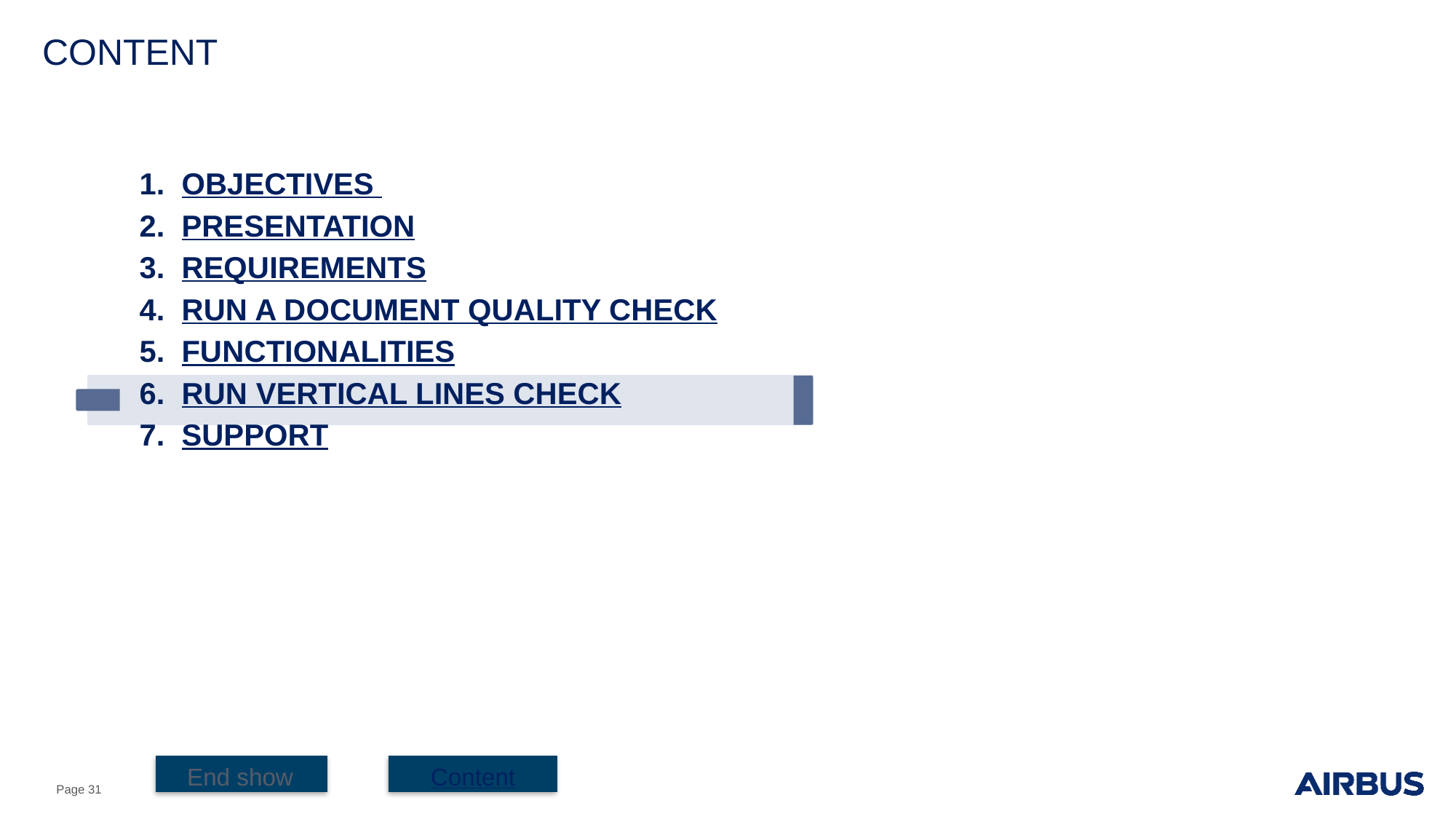

# CONTENT

OBJECTIVES
PRESENTATION
REQUIREMENTS
RUN A DOCUMENT QUALITY CHECK
FUNCTIONALITIES
RUN VERTICAL LINES CHECK
SUPPORT

Page 31